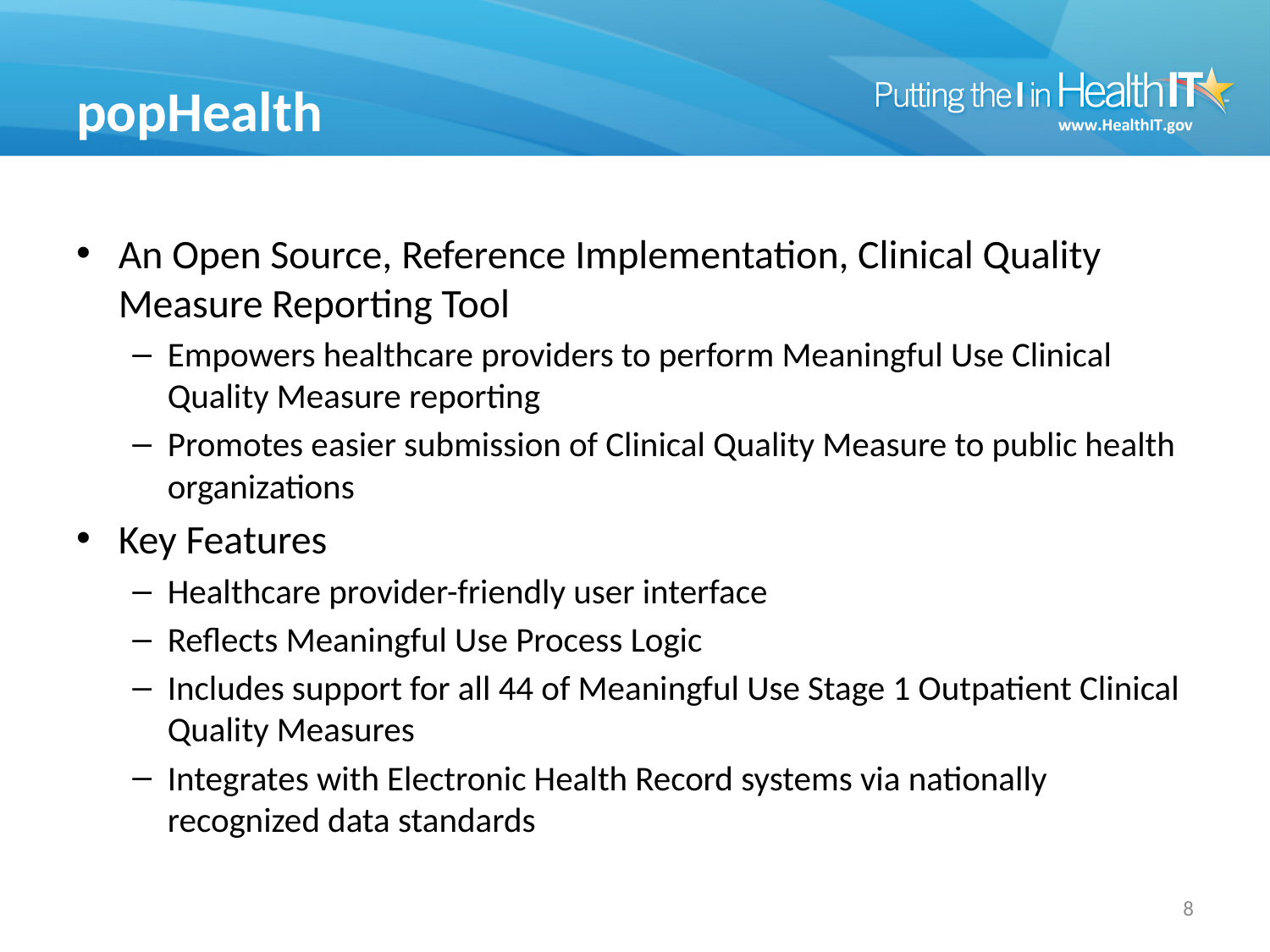

# popHealth
An Open Source, Reference Implementation, Clinical Quality Measure Reporting Tool
Empowers healthcare providers to perform Meaningful Use Clinical Quality Measure reporting
Promotes easier submission of Clinical Quality Measure to public health organizations
Key Features
Healthcare provider-friendly user interface
Reflects Meaningful Use Process Logic
Includes support for all 44 of Meaningful Use Stage 1 Outpatient Clinical Quality Measures
Integrates with Electronic Health Record systems via nationally recognized data standards
8